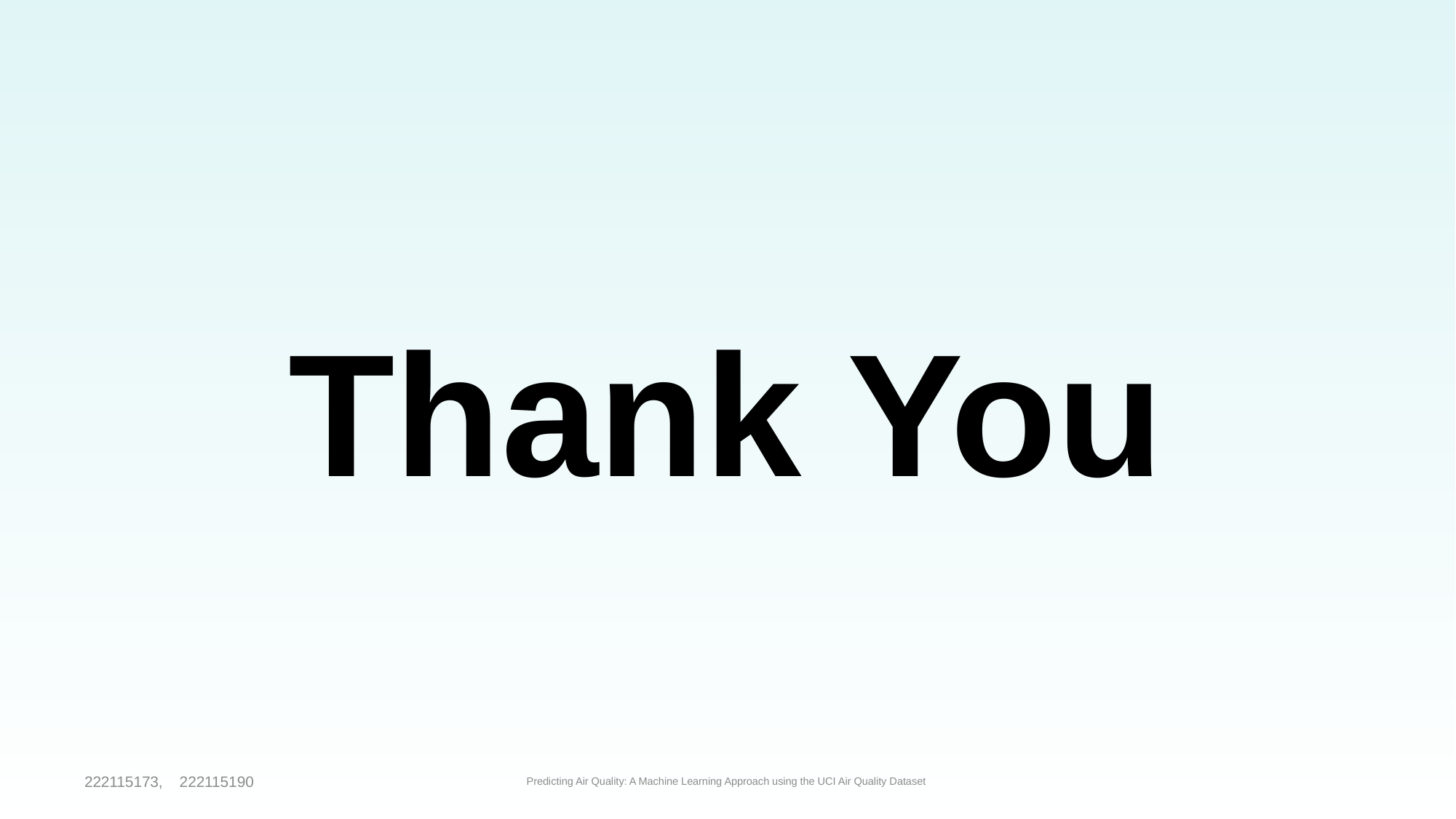

# Thank You
222115173,    222115190
Predicting Air Quality: A Machine Learning Approach using the UCI Air Quality Dataset